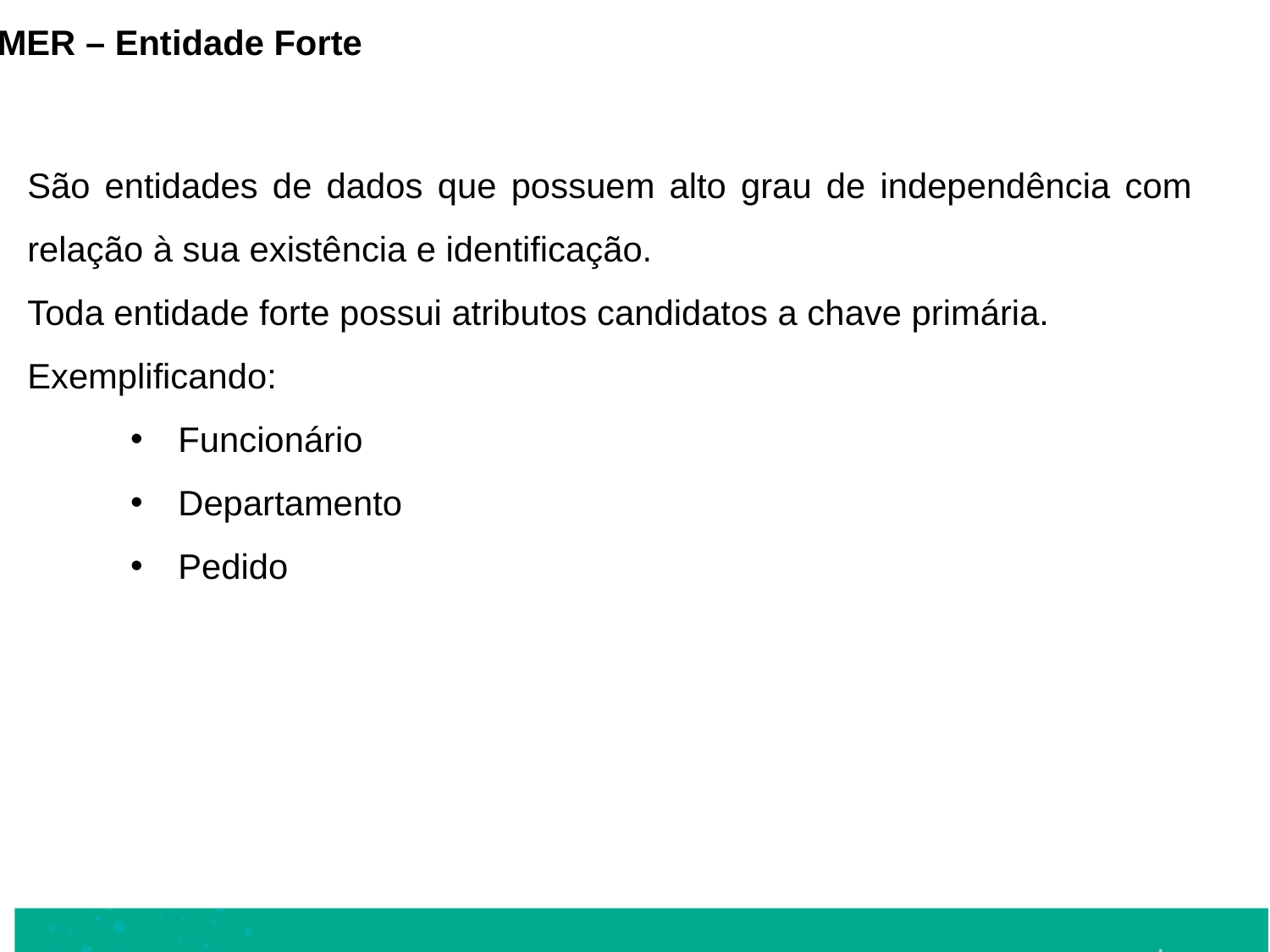

MER – Entidade Forte
São entidades de dados que possuem alto grau de independência com relação à sua existência e identificação.
Toda entidade forte possui atributos candidatos a chave primária.
Exemplificando:
Funcionário
Departamento
Pedido